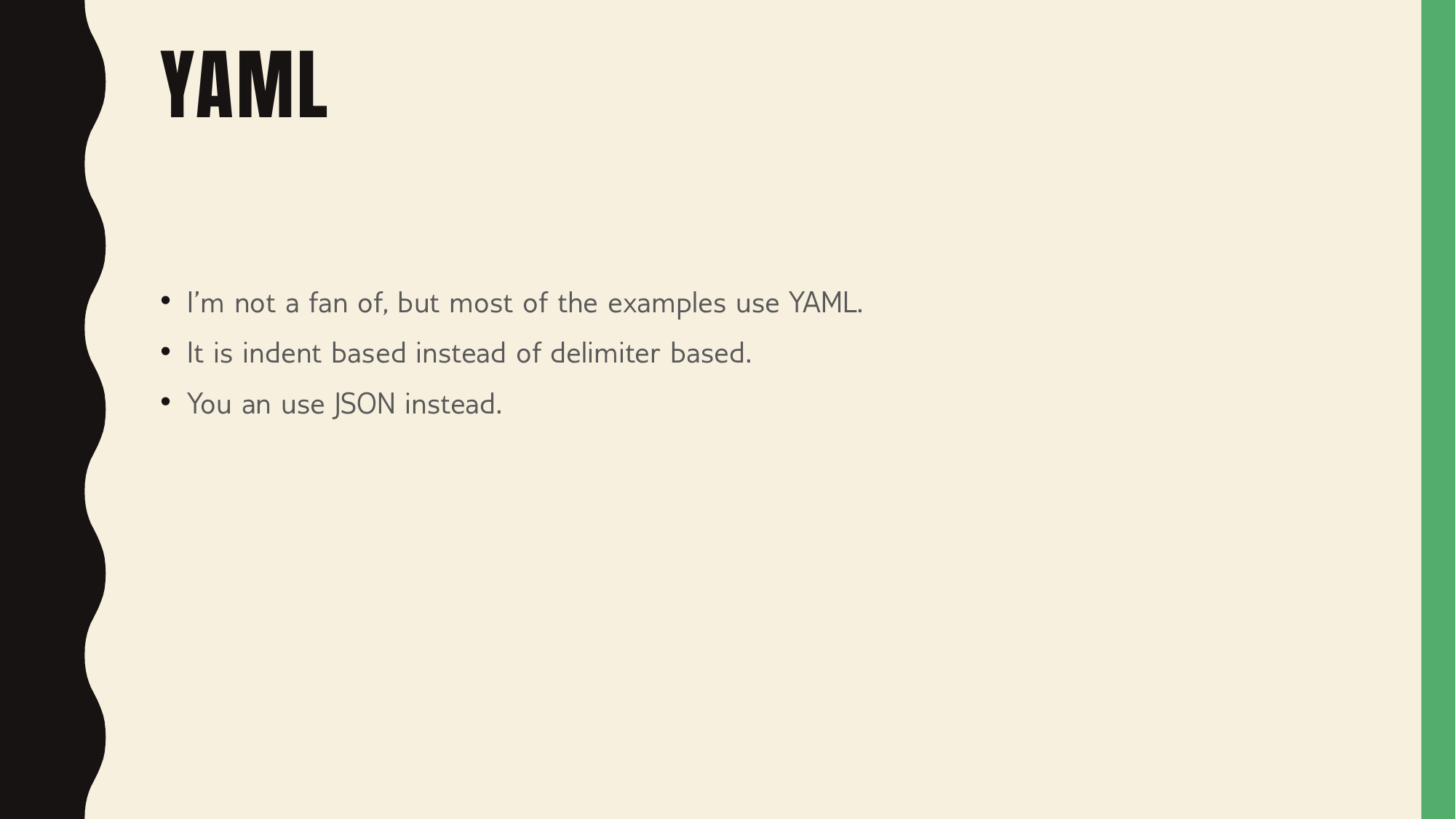

# yaml
I’m not a fan of, but most of the examples use YAML.
It is indent based instead of delimiter based.
You an use JSON instead.